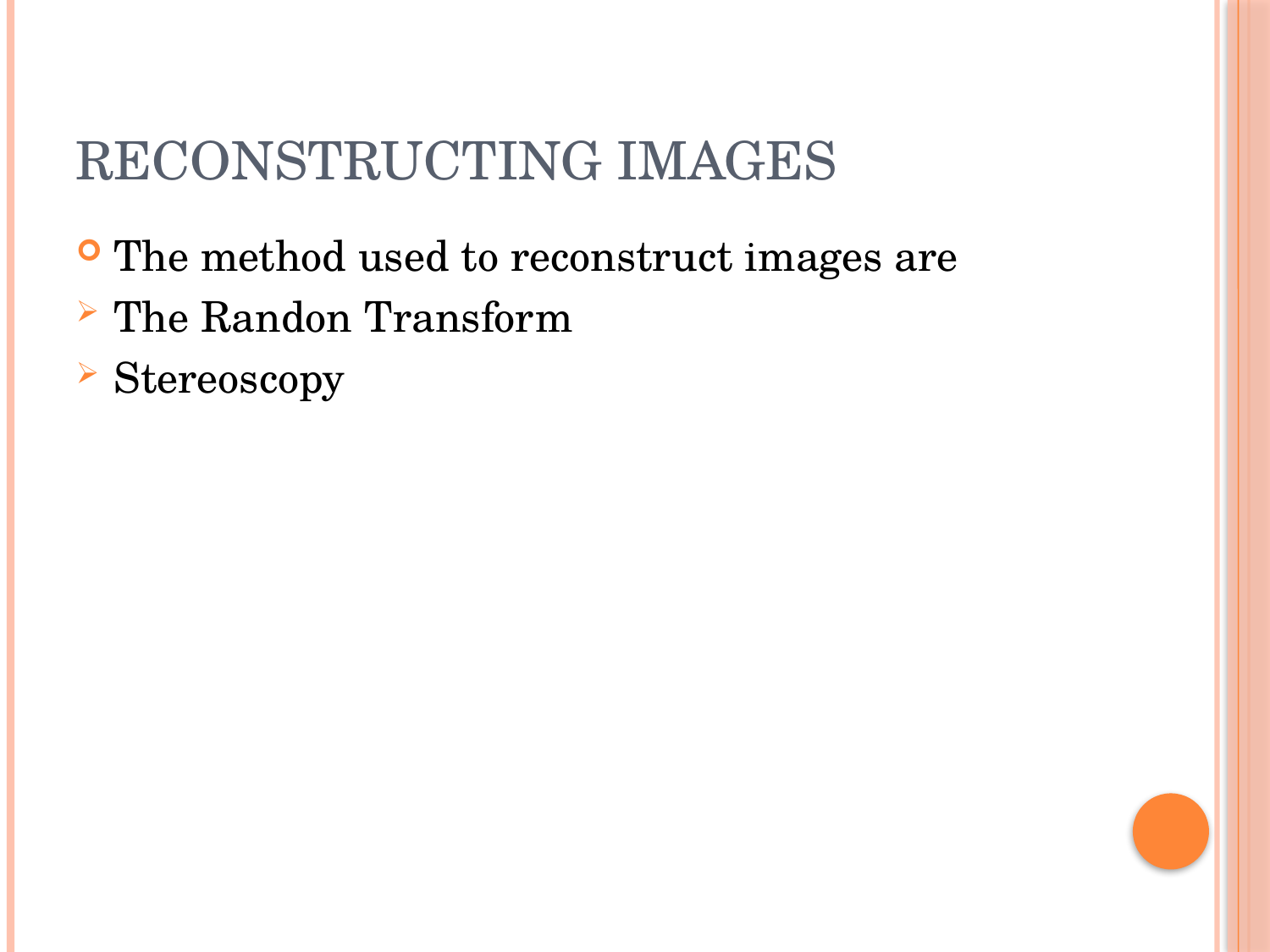

# Reconstructing images
The method used to reconstruct images are
The Randon Transform
Stereoscopy